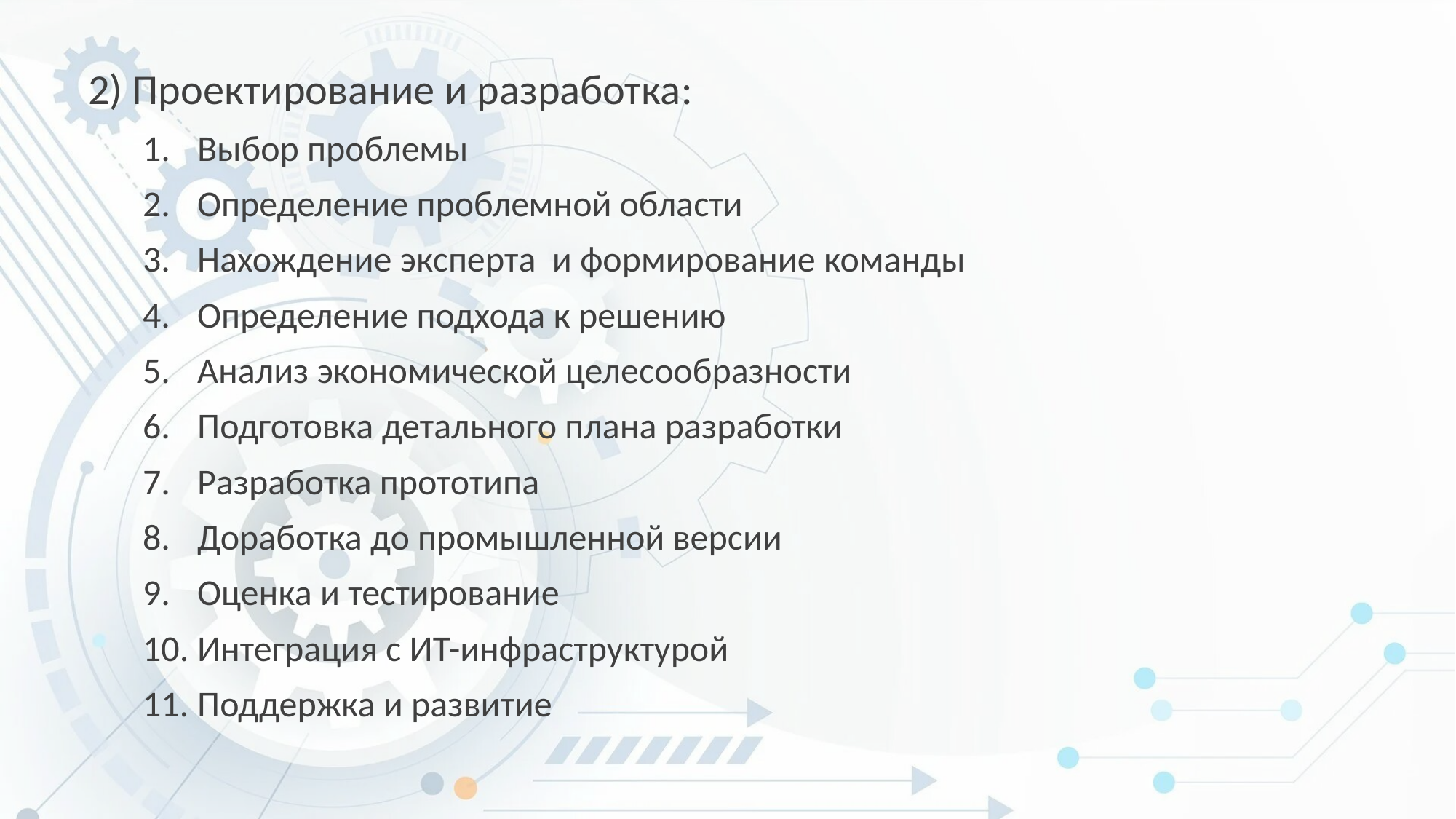

2) Проектирование и разработка:
Выбор проблемы
Определение проблемной области
Нахождение эксперта  и формирование команды
Определение подхода к решению
Анализ экономической целесообразности
Подготовка детального плана разработки
Разработка прототипа
Доработка до промышленной версии
Оценка и тестирование
Интеграция с ИТ-инфраструктурой
Поддержка и развитие